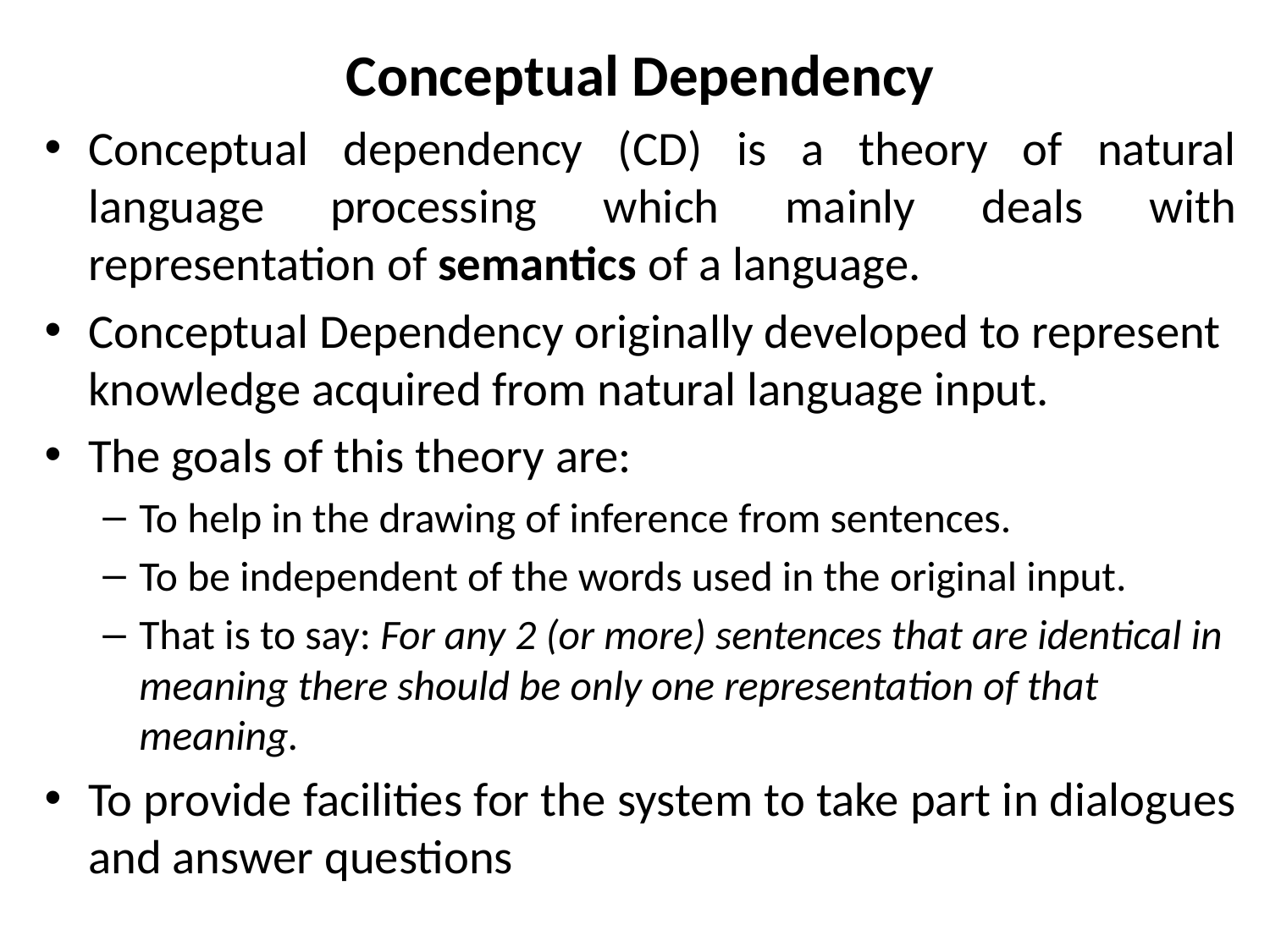

Conceptual Dependency
Conceptual dependency (CD) is a theory of natural language processing which mainly deals with representation of semantics of a language.
Conceptual Dependency originally developed to represent knowledge acquired from natural language input.
The goals of this theory are:
To help in the drawing of inference from sentences.
To be independent of the words used in the original input.
That is to say: For any 2 (or more) sentences that are identical in meaning there should be only one representation of that meaning.
To provide facilities for the system to take part in dialogues and answer questions
#